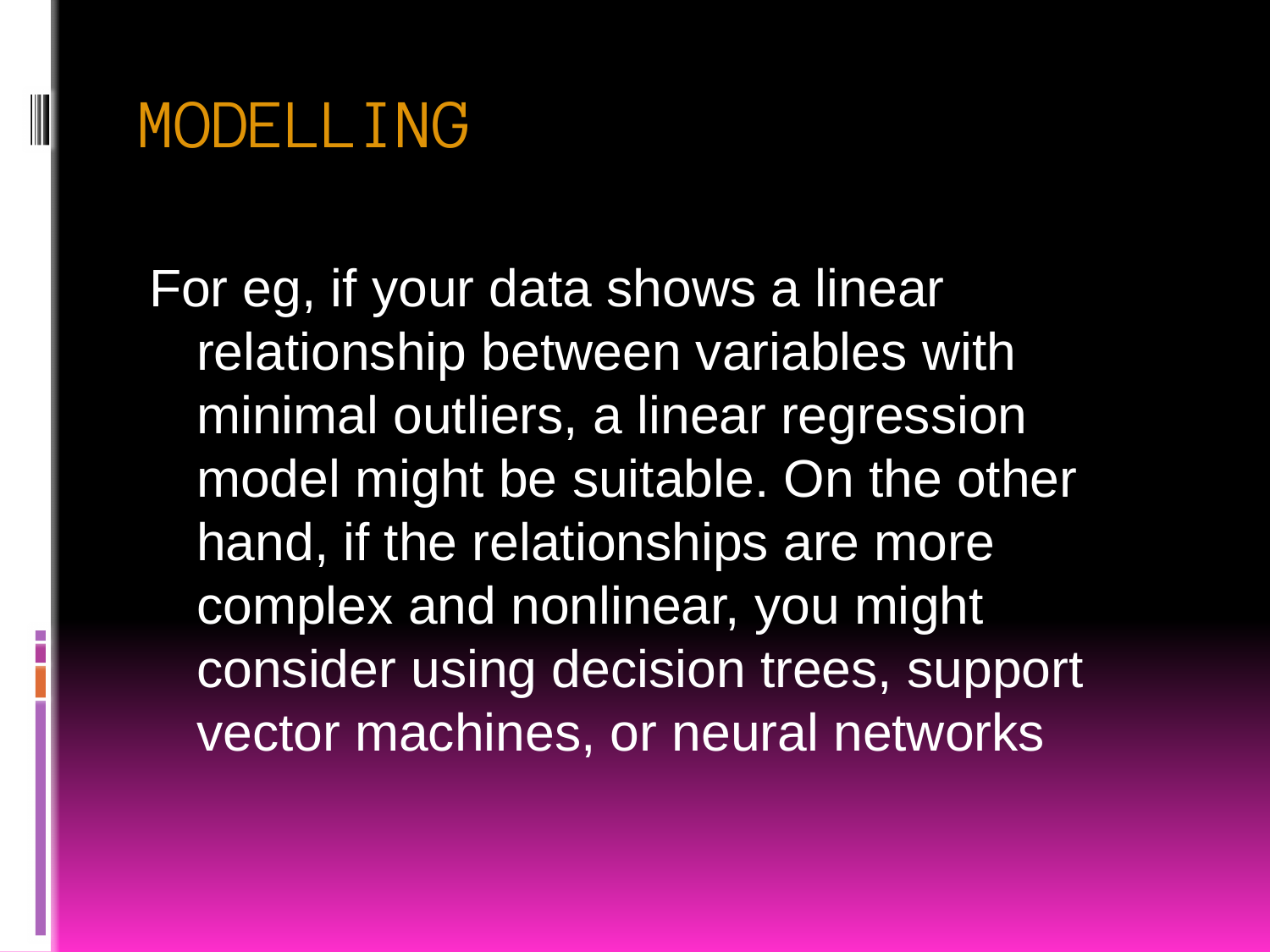

# MODELLING
For eg, if your data shows a linear relationship between variables with minimal outliers, a linear regression model might be suitable. On the other hand, if the relationships are more complex and nonlinear, you might consider using decision trees, support vector machines, or neural networks